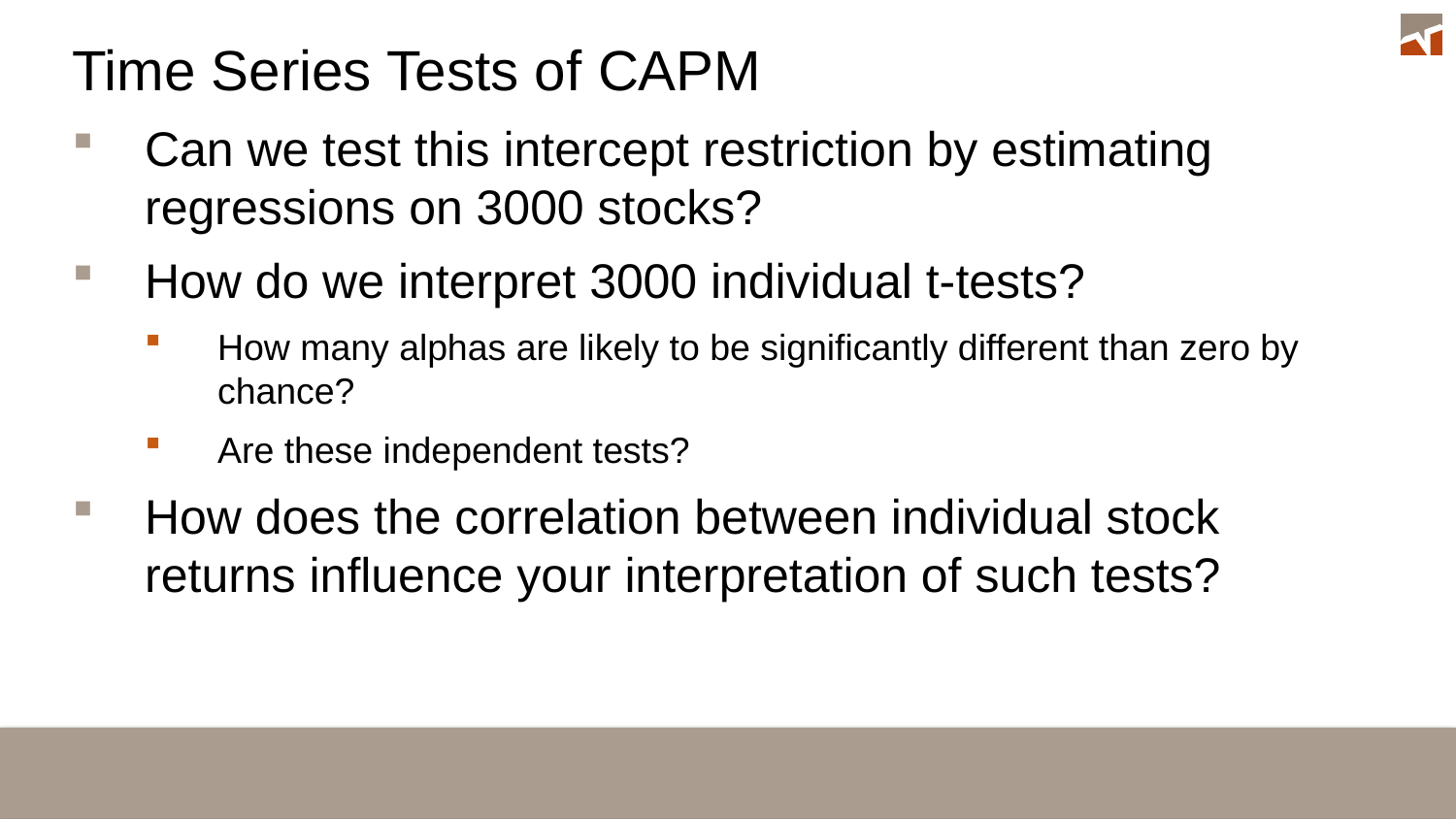

Time Series Tests of CAPM
Can we test this intercept restriction by estimating regressions on 3000 stocks?
How do we interpret 3000 individual t-tests?
How many alphas are likely to be significantly different than zero by chance?
Are these independent tests?
How does the correlation between individual stock returns influence your interpretation of such tests?